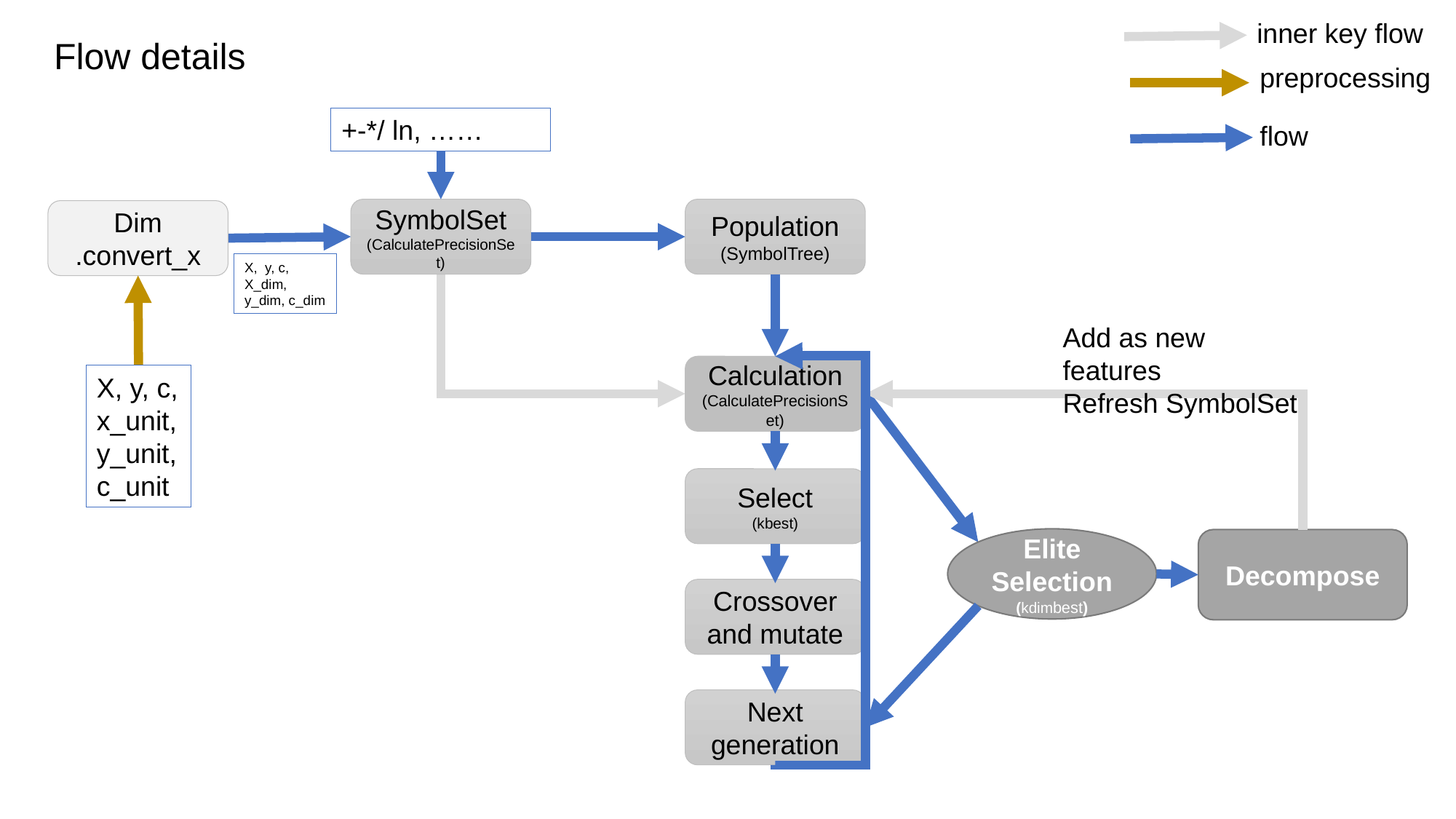

inner key flow
Flow details
preprocessing
+-*/ ln, ……
flow
SymbolSet
(CalculatePrecisionSet)
Population
(SymbolTree)
Dim
.convert_x
X,  y, c, X_dim,
y_dim, c_dim
Add as new features
Refresh SymbolSet
Calculation
(CalculatePrecisionSet)
X, y, c,
x_unit, y_unit,
c_unit
Select
(kbest)
Elite Selection
(kdimbest)
Decompose
Crossover and mutate
Next generation